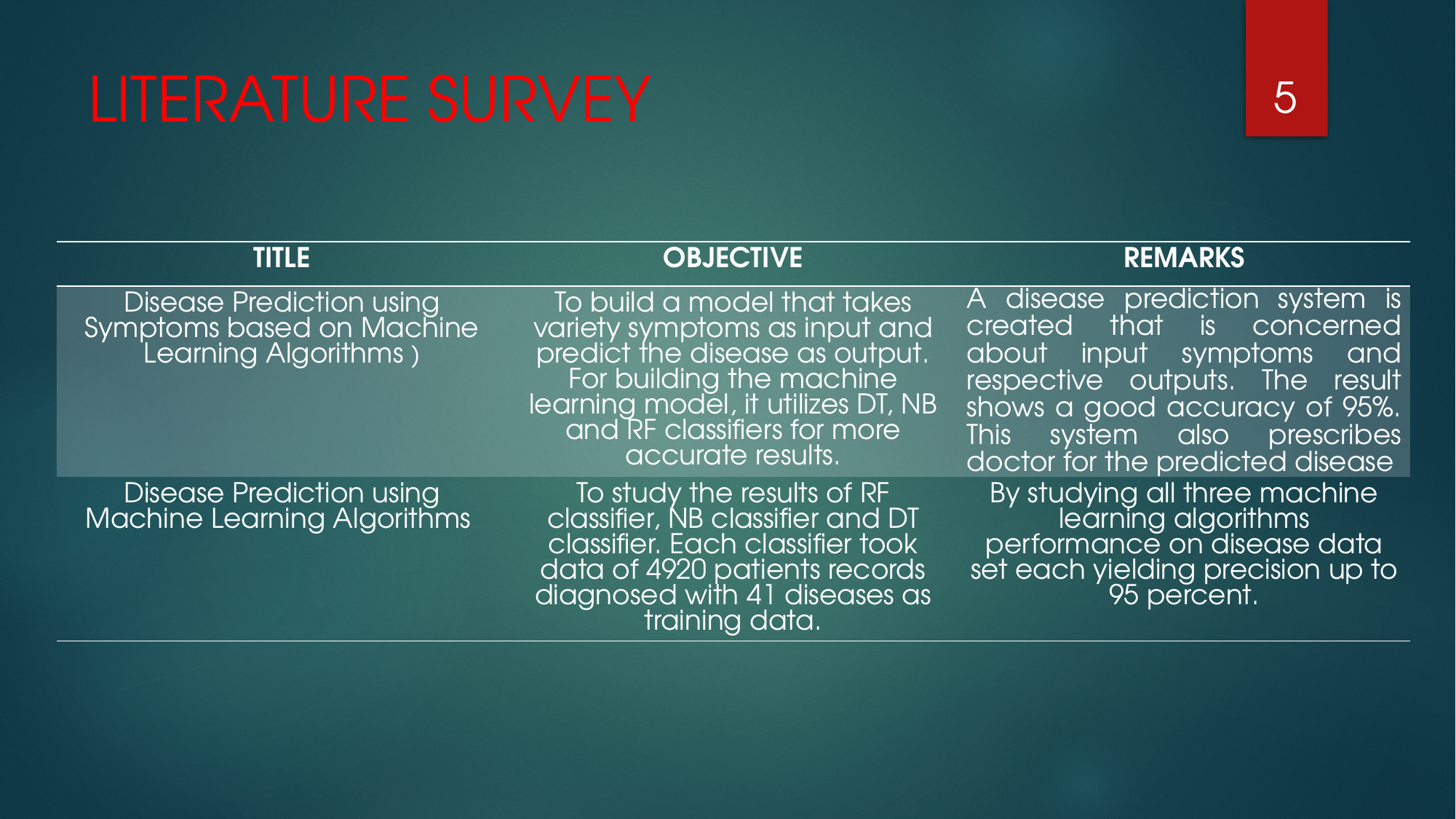

5
# LITERATURE SURVEY
| TITLE | OBJECTIVE | REMARKS |
| --- | --- | --- |
| Disease Prediction using Symptoms based on Machine Learning Algorithms ) | To build a model that takes variety symptoms as input and predict the disease as output. For building the machine learning model, it utilizes DT, NB and RF classifiers for more accurate results. | A disease prediction system is created that is concerned about input symptoms and respective outputs. The result shows a good accuracy of 95%. This system also prescribes doctor for the predicted disease |
| Disease Prediction using Machine Learning Algorithms | To study the results of RF classifier, NB classifier and DT classifier. Each classifier took data of 4920 patients records diagnosed with 41 diseases as training data. | By studying all three machine learning algorithms performance on disease data set each yielding precision up to 95 percent. |